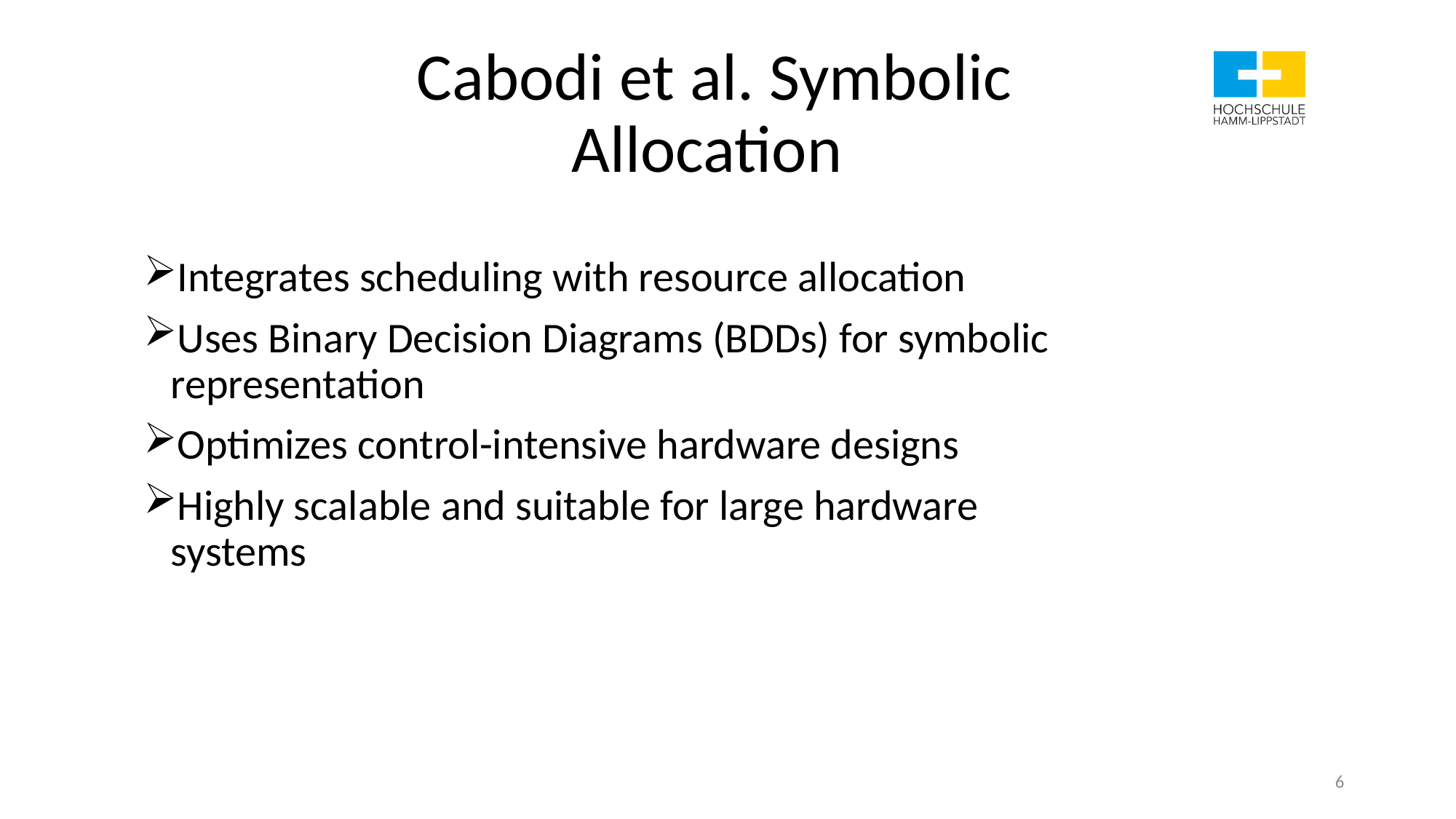

# Cabodi et al. Symbolic Allocation
Integrates scheduling with resource allocation
Uses Binary Decision Diagrams (BDDs) for symbolic representation
Optimizes control-intensive hardware designs
Highly scalable and suitable for large hardware systems

6